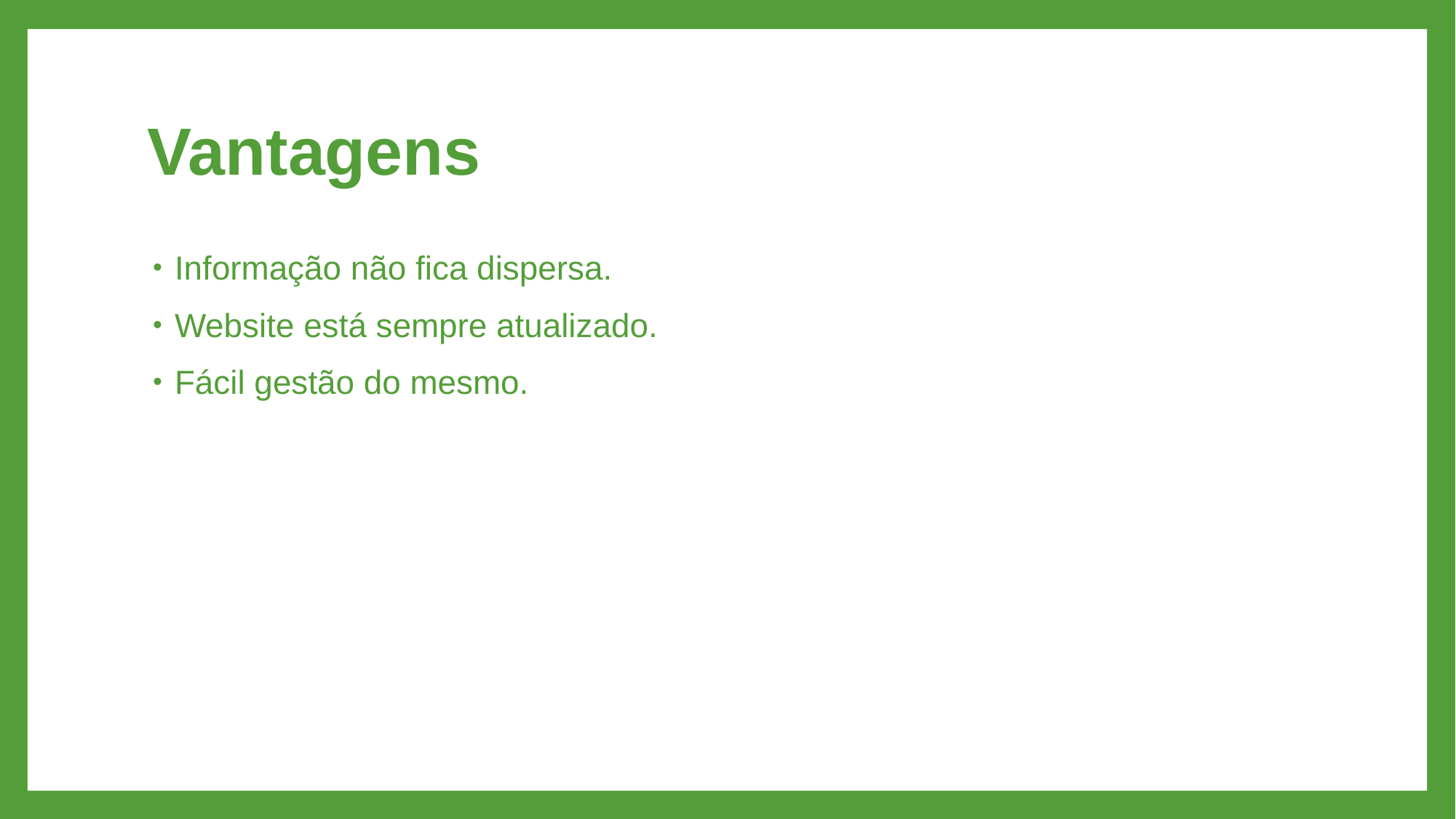

# Vantagens
Informação não fica dispersa.
Website está sempre atualizado.
Fácil gestão do mesmo.